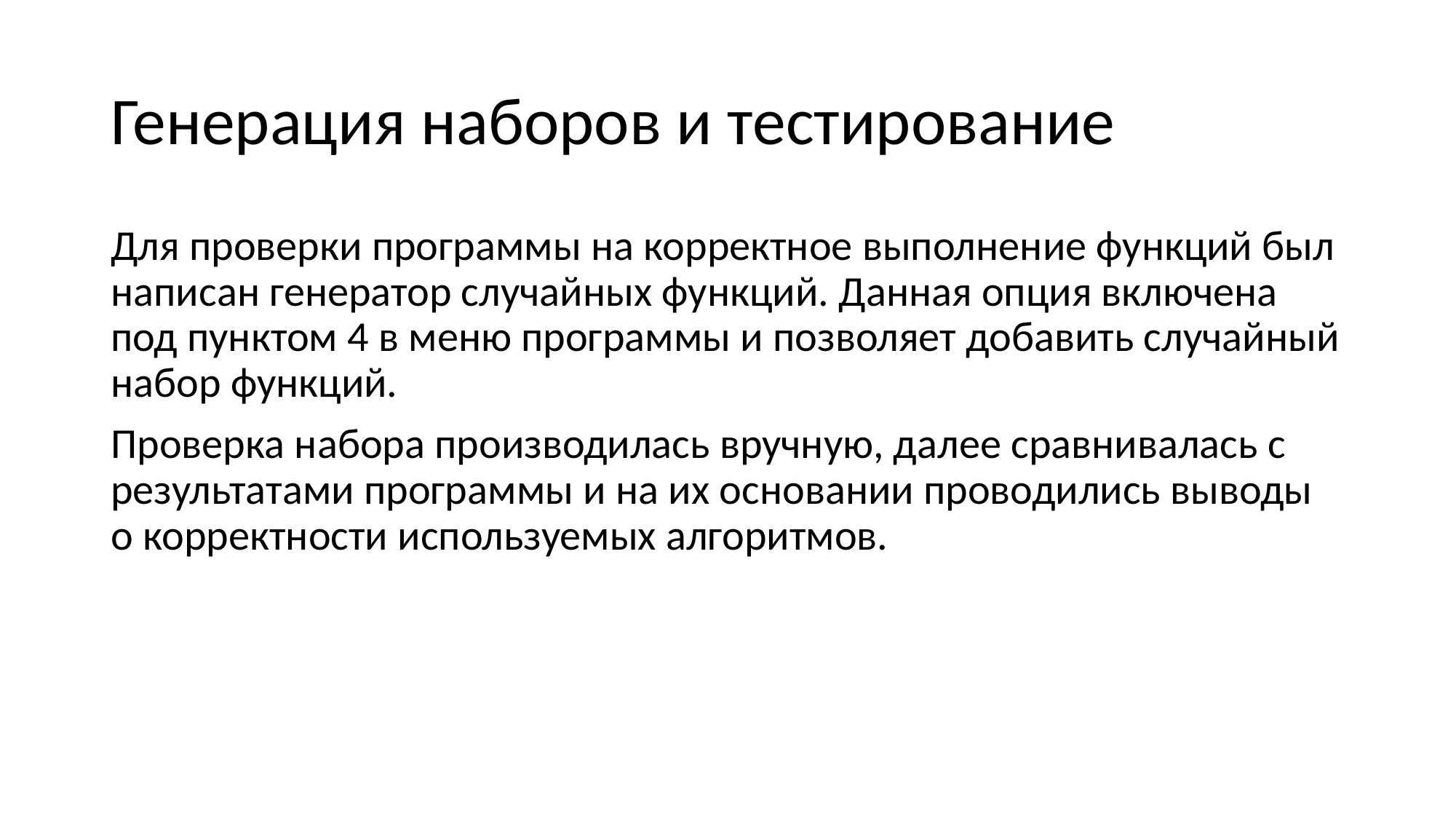

# Генерация наборов и тестирование
Для проверки программы на корректное выполнение функций был написан генератор случайных функций. Данная опция включена под пунктом 4 в меню программы и позволяет добавить случайный набор функций.
Проверка набора производилась вручную, далее сравнивалась с результатами программы и на их основании проводились выводы о корректности используемых алгоритмов.